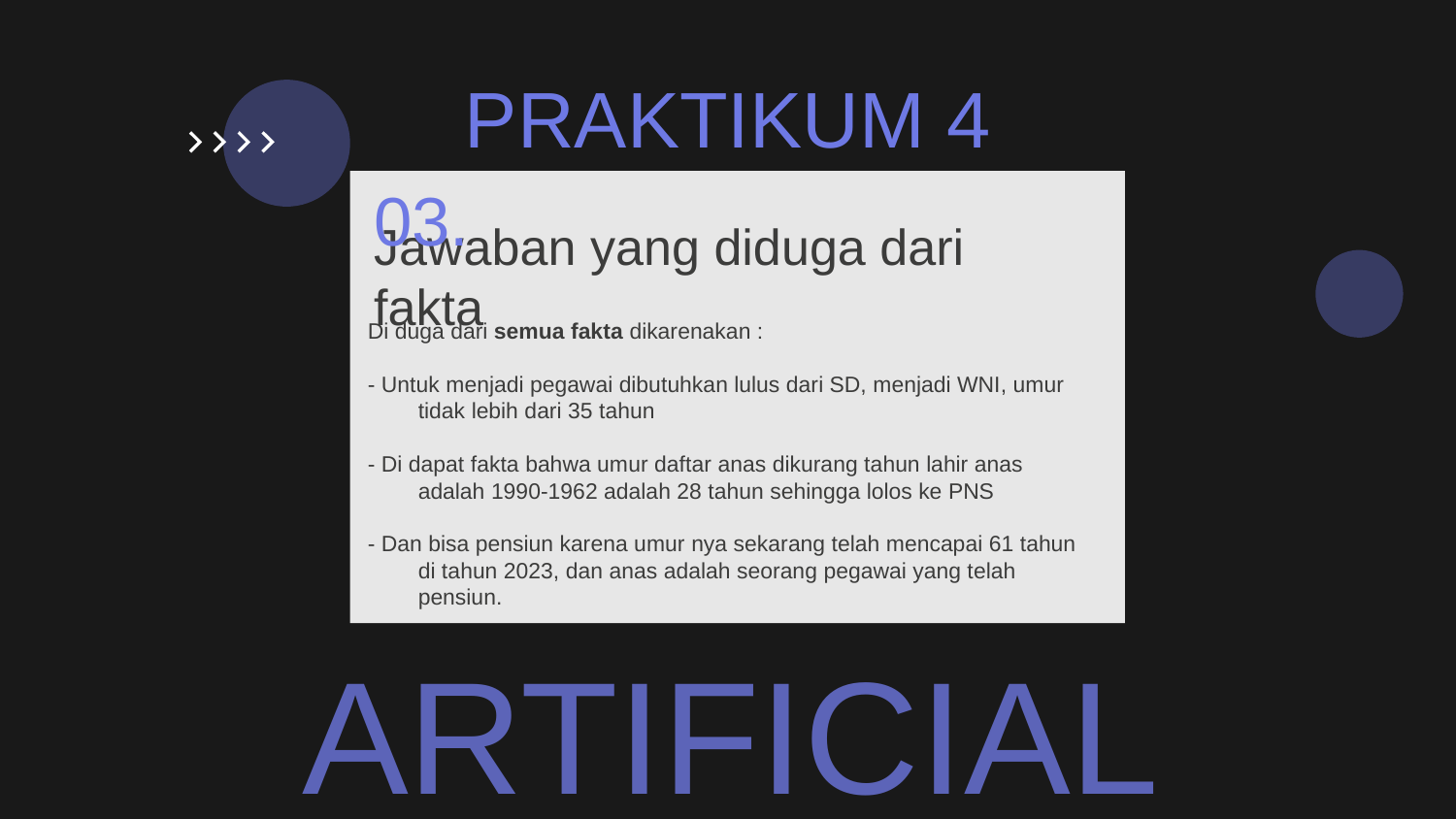

PRAKTIKUM 4

03.
Jawaban yang diduga dari fakta

Di duga dari semua fakta dikarenakan :

- Untuk menjadi pegawai dibutuhkan lulus dari SD, menjadi WNI, umur tidak lebih dari 35 tahun

- Di dapat fakta bahwa umur daftar anas dikurang tahun lahir anas adalah 1990-1962 adalah 28 tahun sehingga lolos ke PNS

- Dan bisa pensiun karena umur nya sekarang telah mencapai 61 tahun di tahun 2023, dan anas adalah seorang pegawai yang telah pensiun.